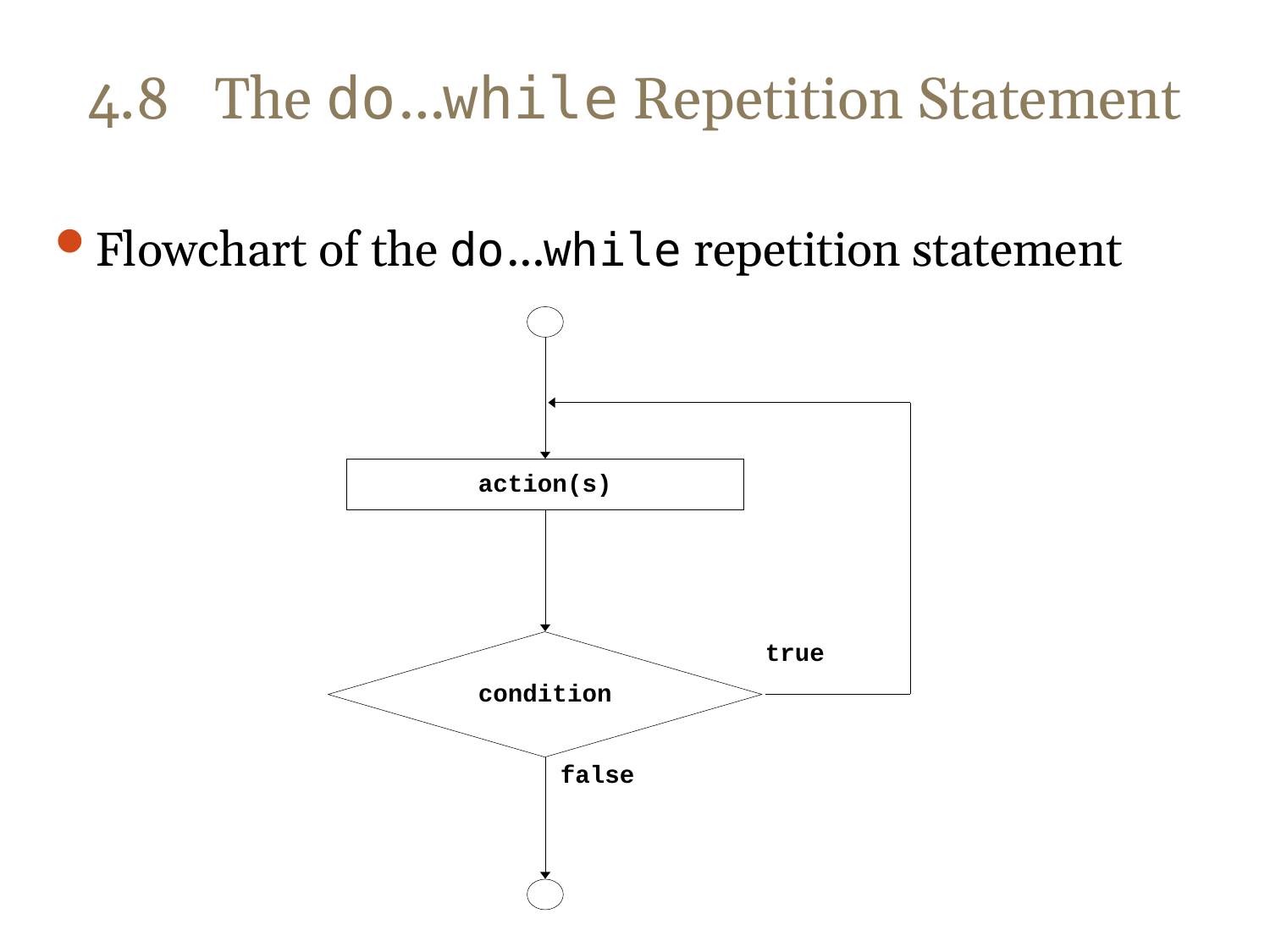

# 4.8	The do…while Repetition Statement
Flowchart of the do…while repetition statement

action(s)

condition

true

false